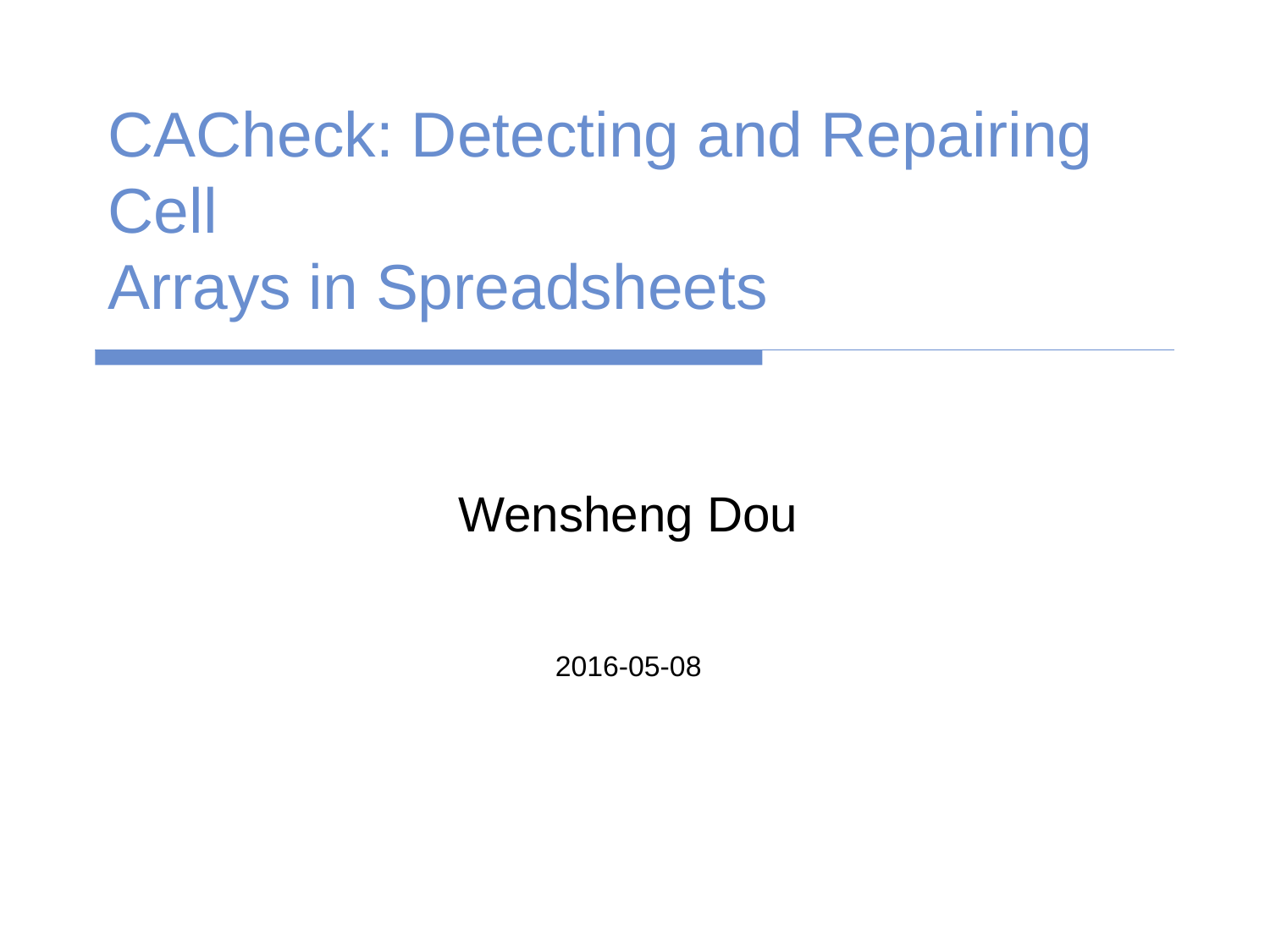

# CACheck: Detecting and Repairing Cell Arrays in Spreadsheets
Wensheng Dou

2016-05-08